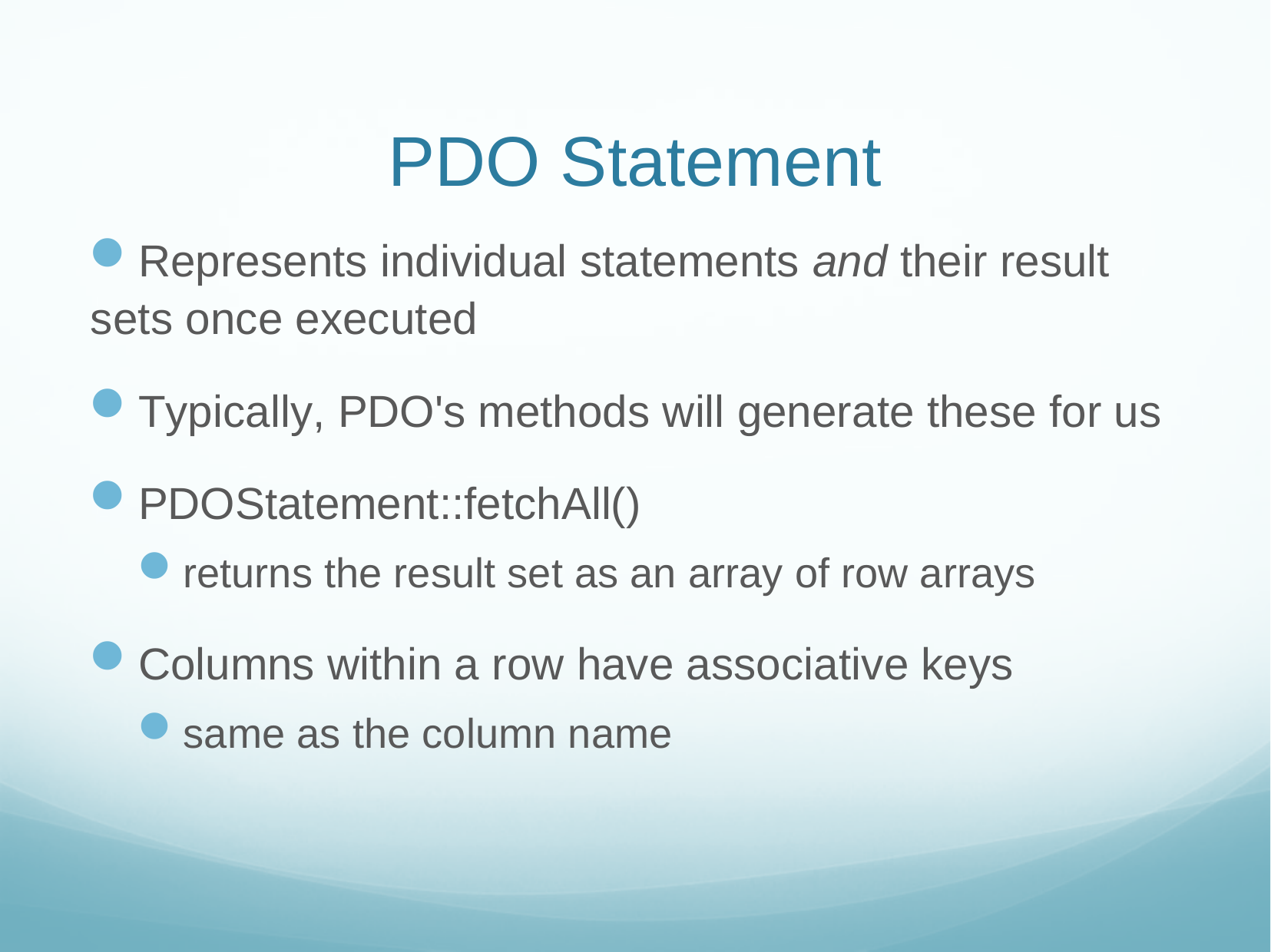

# PDO Statement
Represents individual statements and their result sets once executed
Typically, PDO's methods will generate these for us
PDOStatement::fetchAll()
returns the result set as an array of row arrays
Columns within a row have associative keys
same as the column name